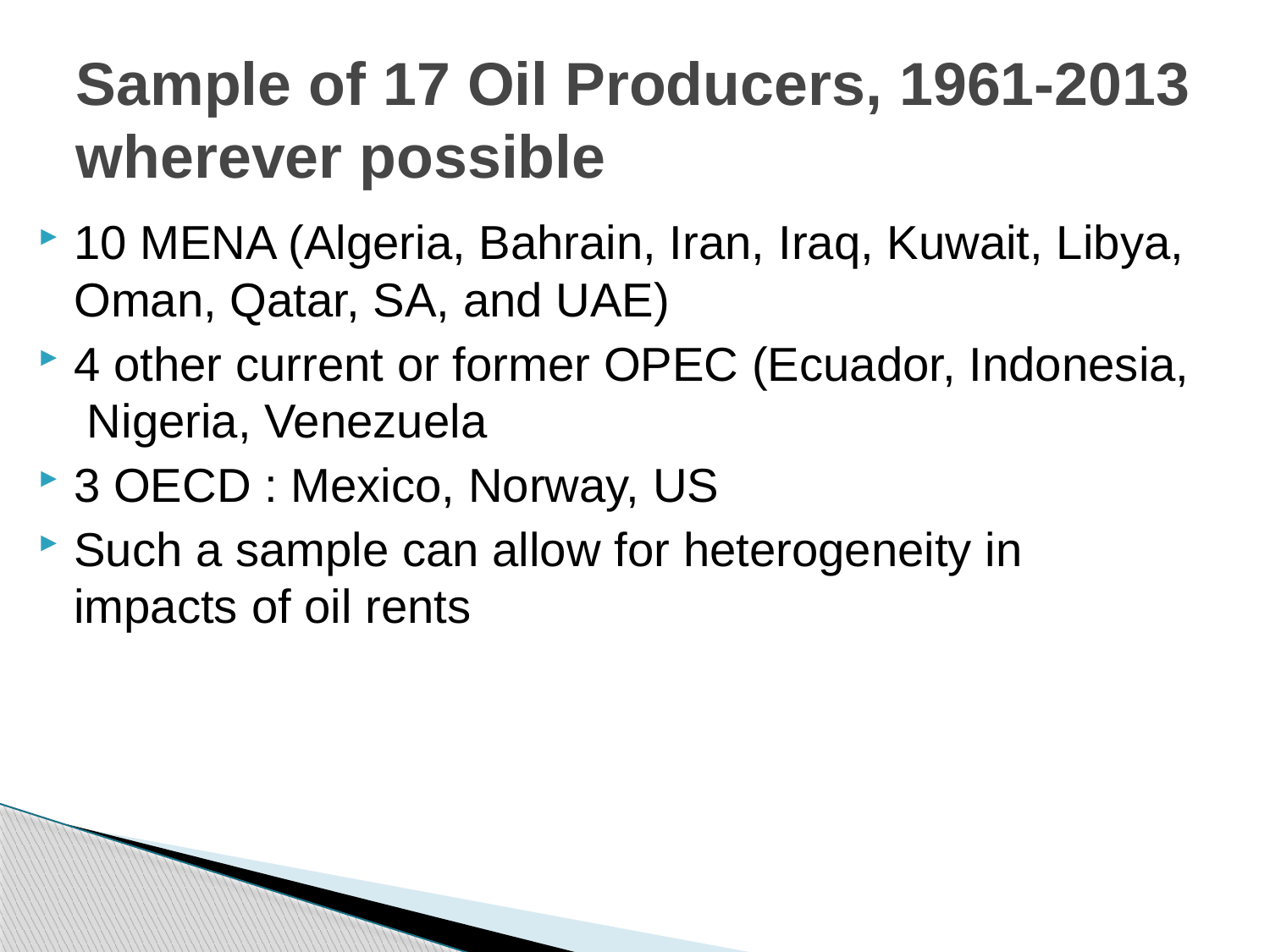

# Sample of 17 Oil Producers, 1961-2013 wherever possible
10 MENA (Algeria, Bahrain, Iran, Iraq, Kuwait, Libya, Oman, Qatar, SA, and UAE)
4 other current or former OPEC (Ecuador, Indonesia,  Nigeria, Venezuela
3 OECD : Mexico, Norway, US
Such a sample can allow for heterogeneity in impacts of oil rents